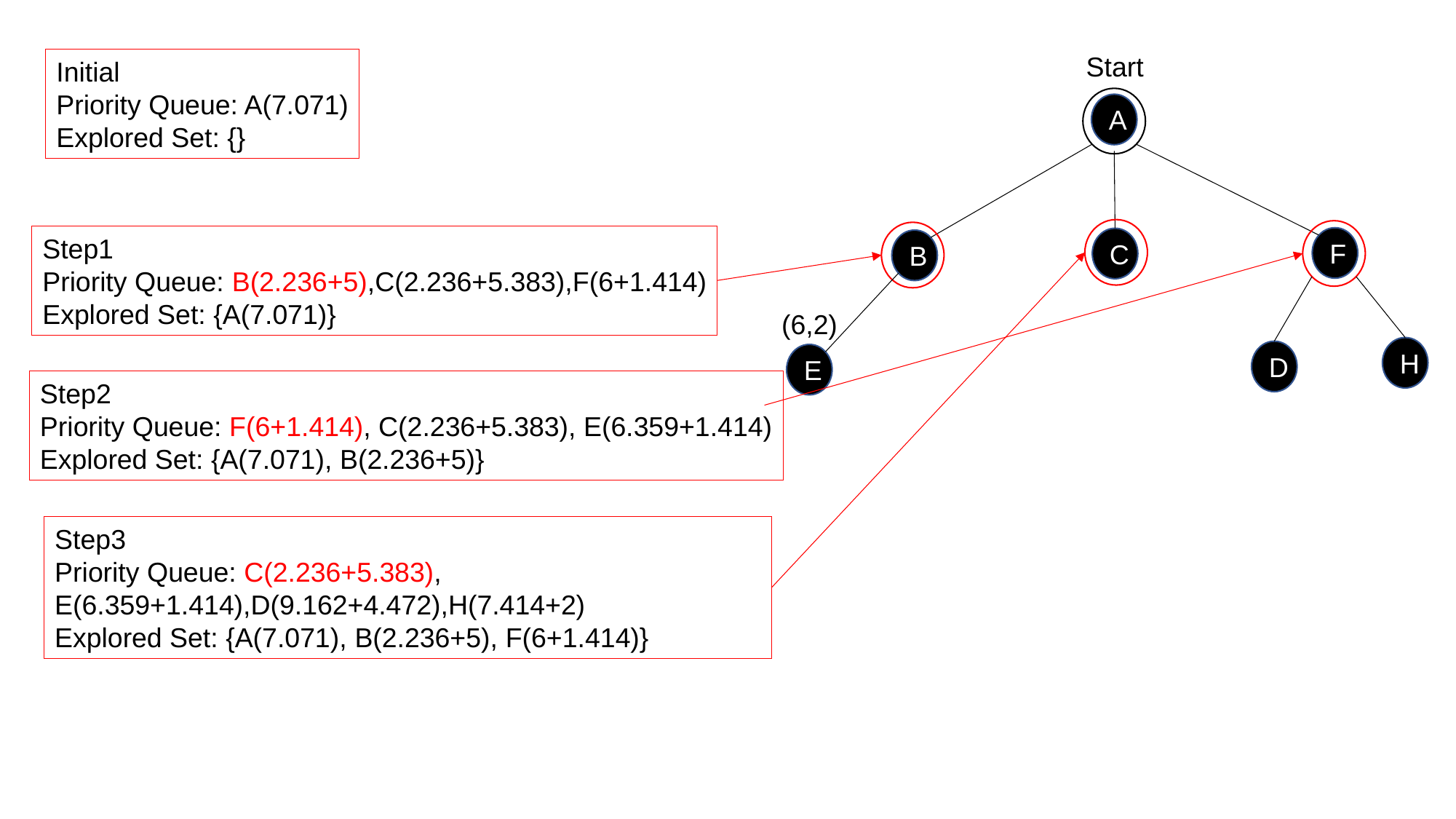

Start
Initial
Priority Queue: A(7.071)
Explored Set: {}

A

Step1
Priority Queue: B(2.236+5),C(2.236+5.383),F(6+1.414)
Explored Set: {A(7.071)}
F
C
B
(6,2)
H
D
E
Step2
Priority Queue: F(6+1.414), C(2.236+5.383), E(6.359+1.414)
Explored Set: {A(7.071), B(2.236+5)}
Step3
Priority Queue: C(2.236+5.383), E(6.359+1.414),D(9.162+4.472),H(7.414+2)
Explored Set: {A(7.071), B(2.236+5), F(6+1.414)}